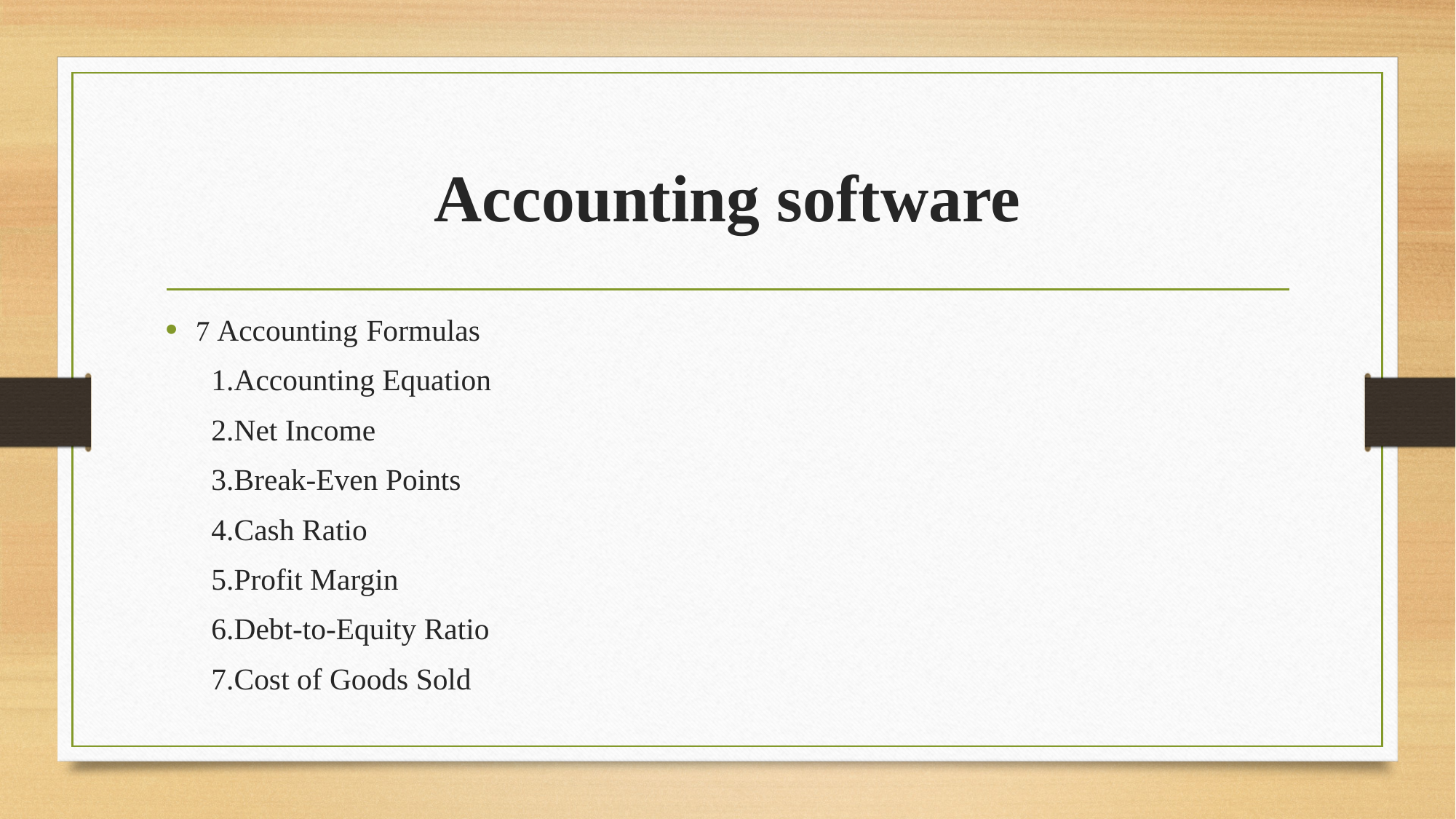

# Accounting software
7 Accounting Formulas
      1.Accounting Equation
      2.Net Income
      3.Break-Even Points
      4.Cash Ratio
      5.Profit Margin
      6.Debt-to-Equity Ratio
      7.Cost of Goods Sold